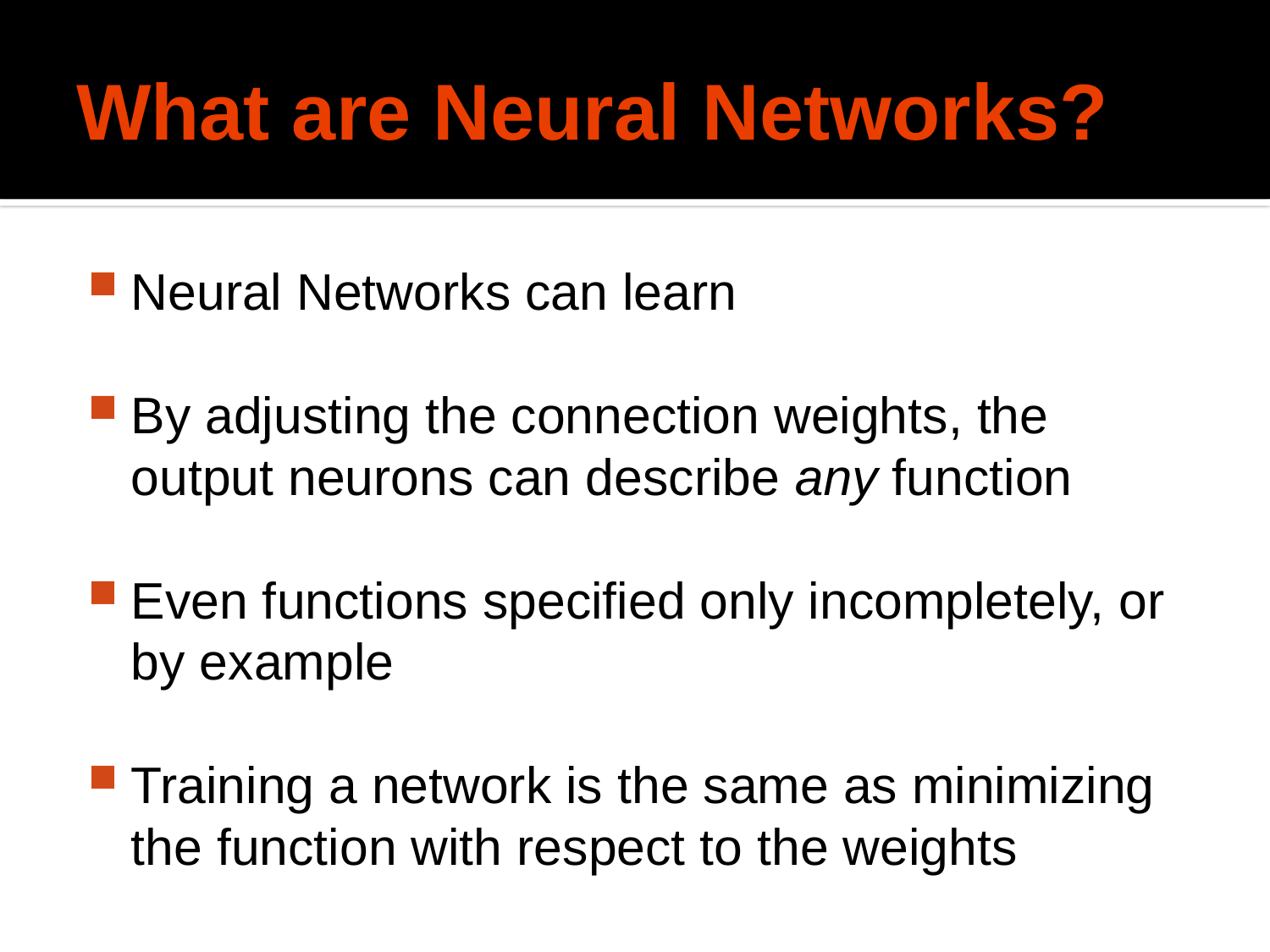

# What are Neural Networks?
Neural Networks can learn

By adjusting the connection weights, the output neurons can describe any function

Even functions specified only incompletely, or by example

Training a network is the same as minimizing the function with respect to the weights